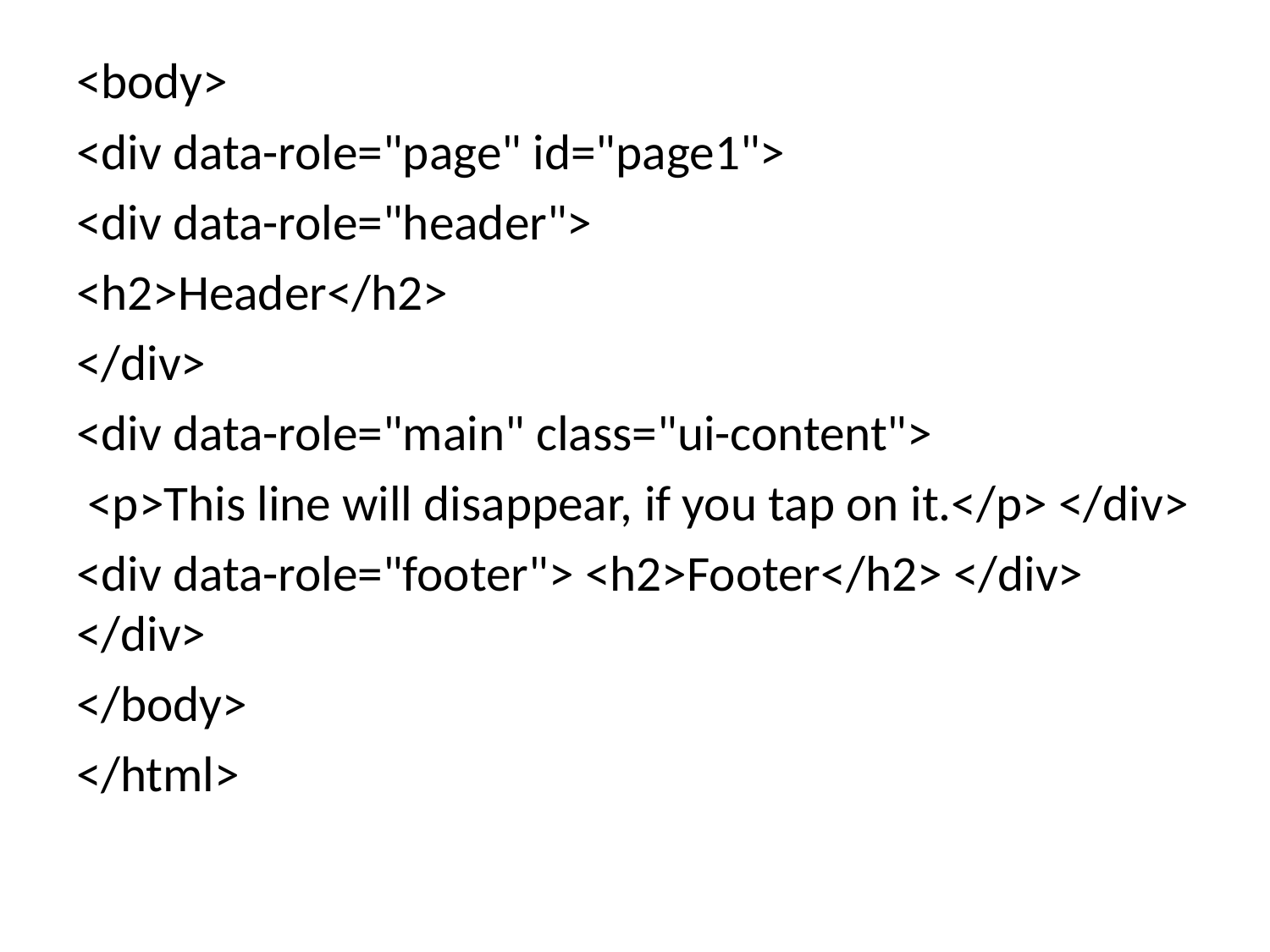

<body>
<div data-role="page" id="page1">
<div data-role="header">
<h2>Header</h2>
</div>
<div data-role="main" class="ui-content">
 <p>This line will disappear, if you tap on it.</p> </div>
<div data-role="footer"> <h2>Footer</h2> </div> </div>
</body>
</html>